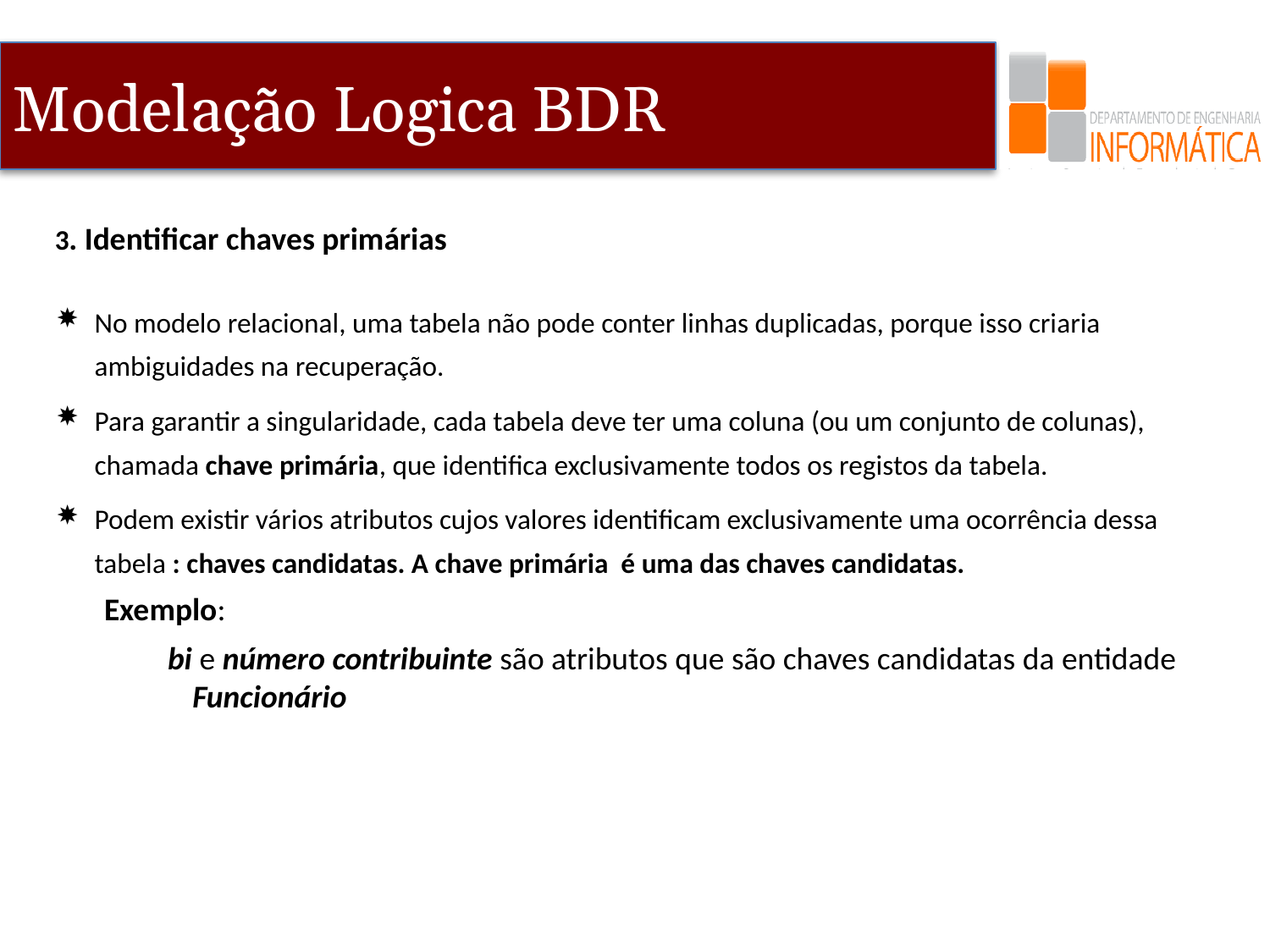

3. Identificar chaves primárias

No modelo relacional, uma tabela não pode conter linhas duplicadas, porque isso criaria ambiguidades na recuperação.
Para garantir a singularidade, cada tabela deve ter uma coluna (ou um conjunto de colunas), chamada chave primária, que identifica exclusivamente todos os registos da tabela.
Podem existir vários atributos cujos valores identificam exclusivamente uma ocorrência dessa tabela : chaves candidatas. A chave primária  é uma das chaves candidatas.
Exemplo:
bi e número contribuinte são atributos que são chaves candidatas da entidade Funcionário